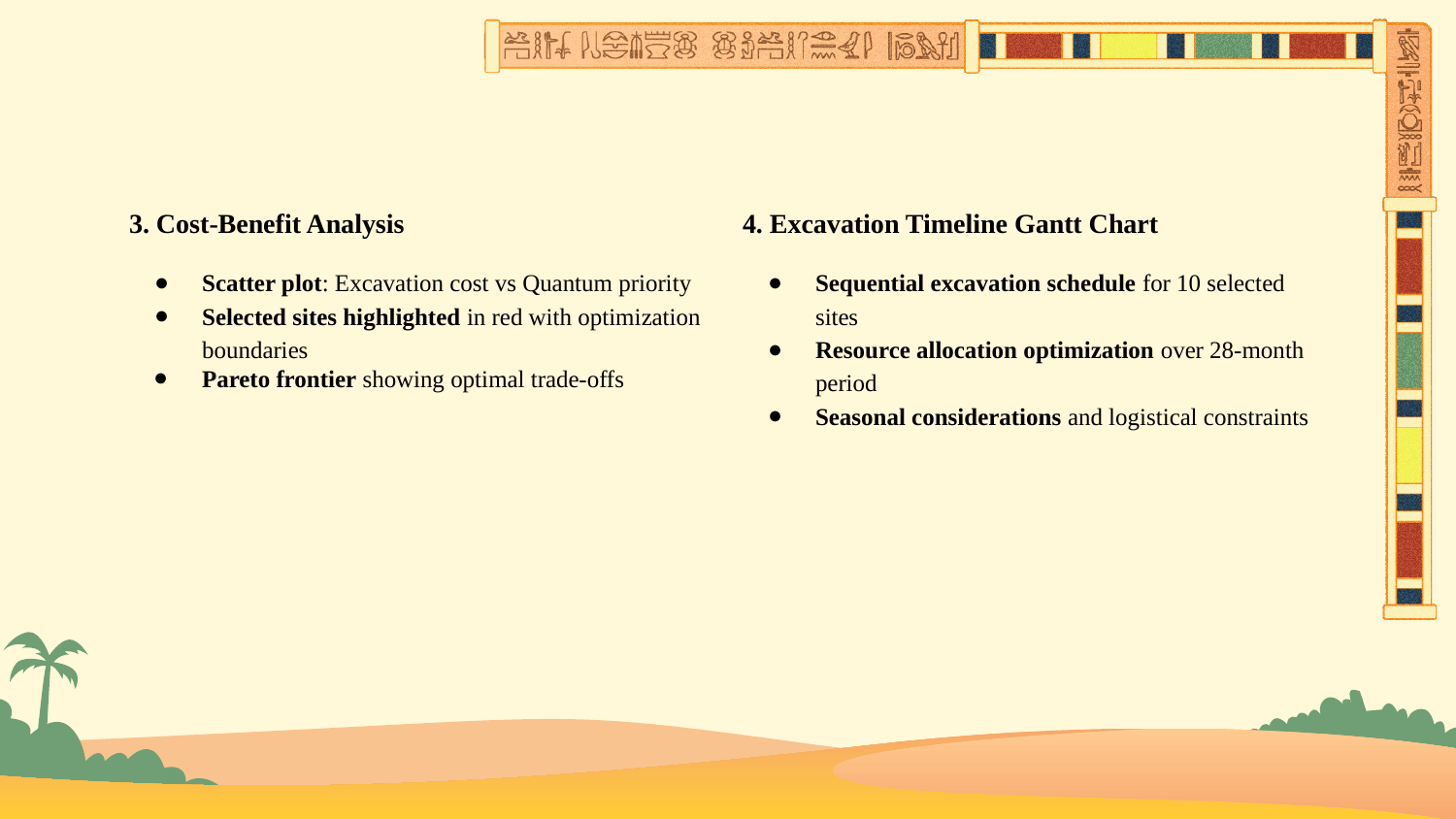

#
3. Cost-Benefit Analysis
Scatter plot: Excavation cost vs Quantum priority
Selected sites highlighted in red with optimization boundaries
Pareto frontier showing optimal trade-offs

4. Excavation Timeline Gantt Chart
Sequential excavation schedule for 10 selected sites
Resource allocation optimization over 28-month period
Seasonal considerations and logistical constraints